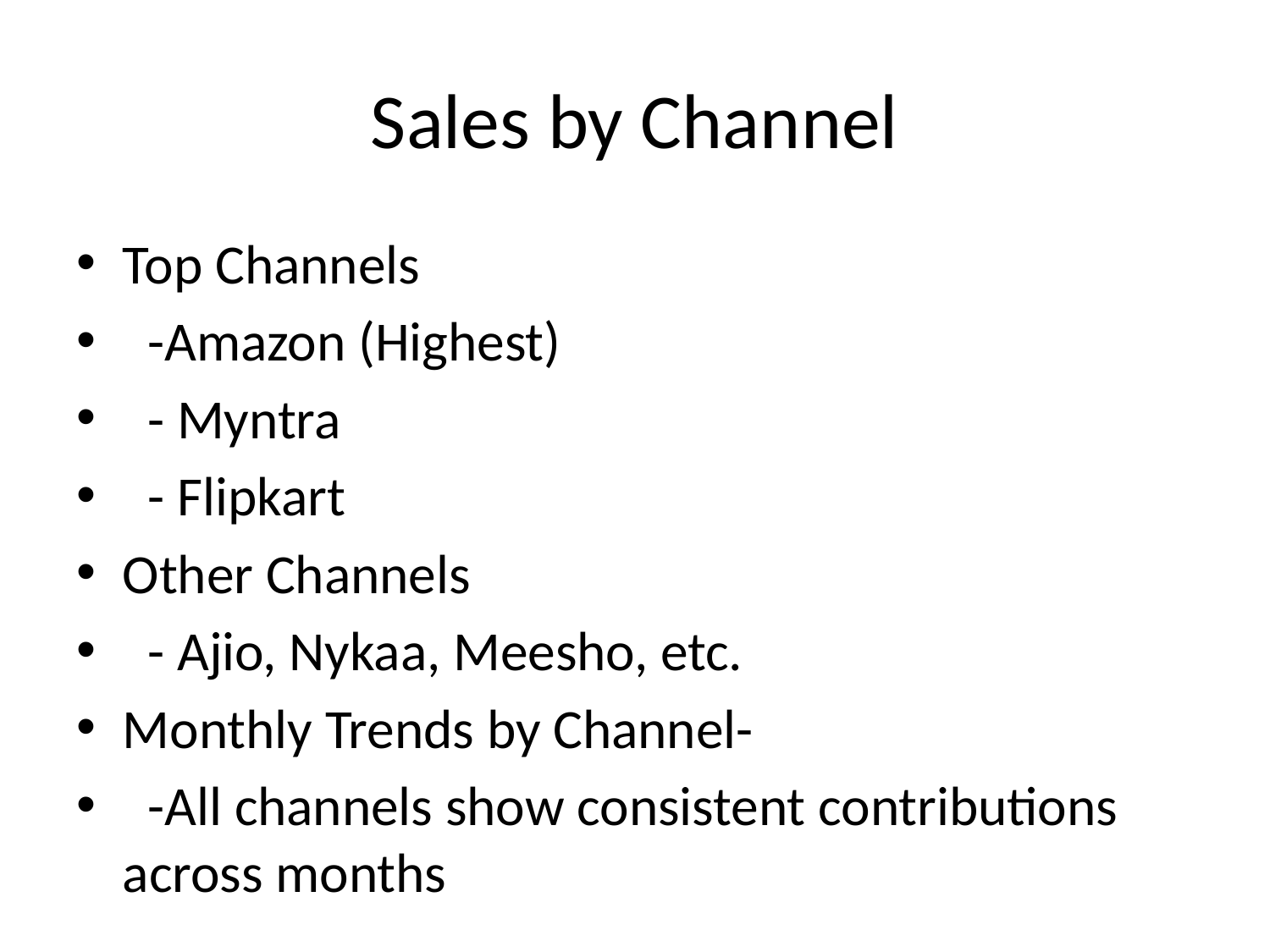

# Sales by Channel
Top Channels
  -Amazon (Highest)
  - Myntra
  - Flipkart
Other Channels
  - Ajio, Nykaa, Meesho, etc.
Monthly Trends by Channel-
  -All channels show consistent contributions  across months